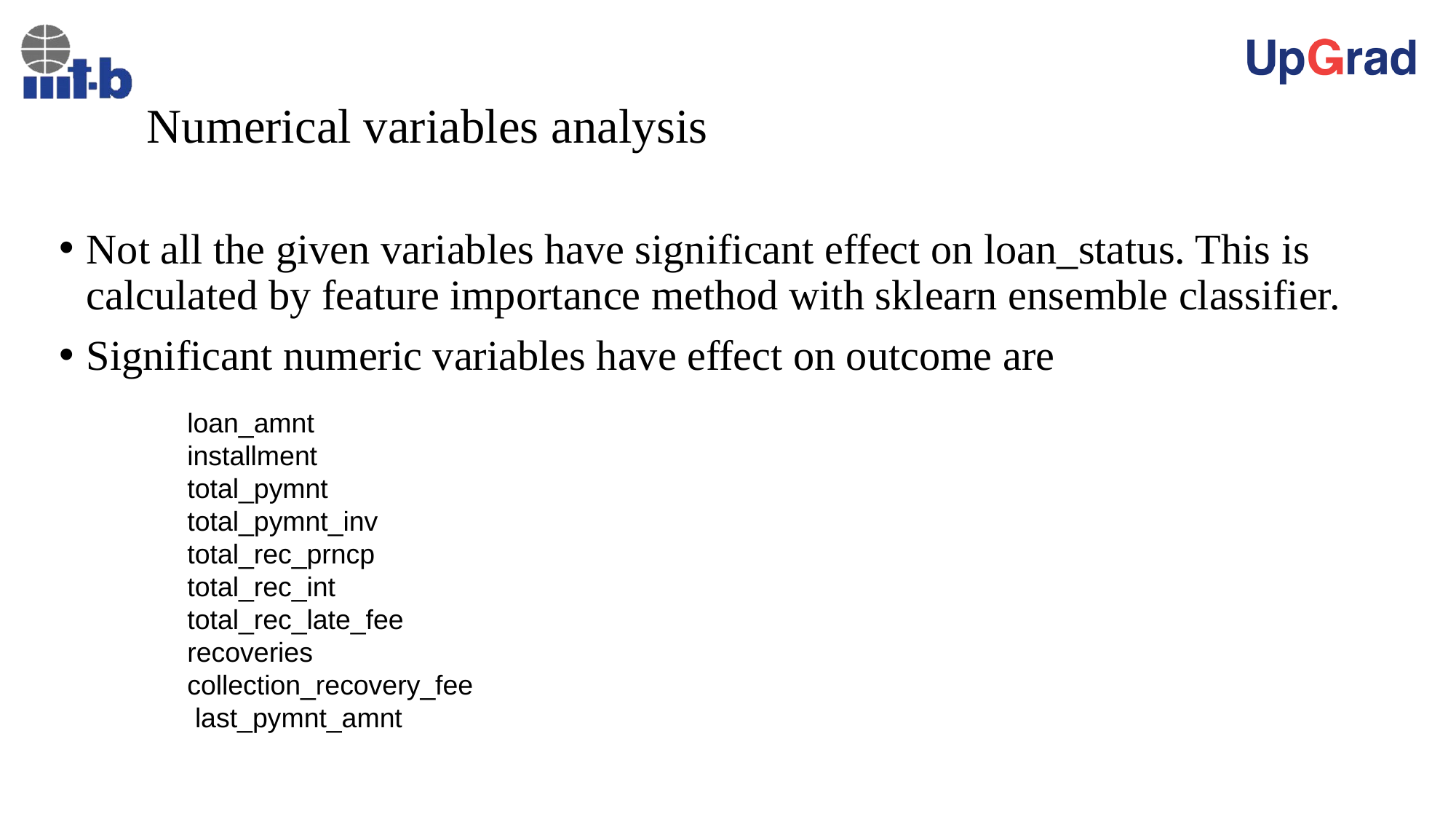

# Numerical variables analysis
Not all the given variables have significant effect on loan_status. This is calculated by feature importance method with sklearn ensemble classifier.
Significant numeric variables have effect on outcome are

loan_amnt
installment
total_pymnt
total_pymnt_inv
total_rec_prncp
total_rec_int
total_rec_late_fee
recoveries
collection_recovery_fee
 last_pymnt_amnt